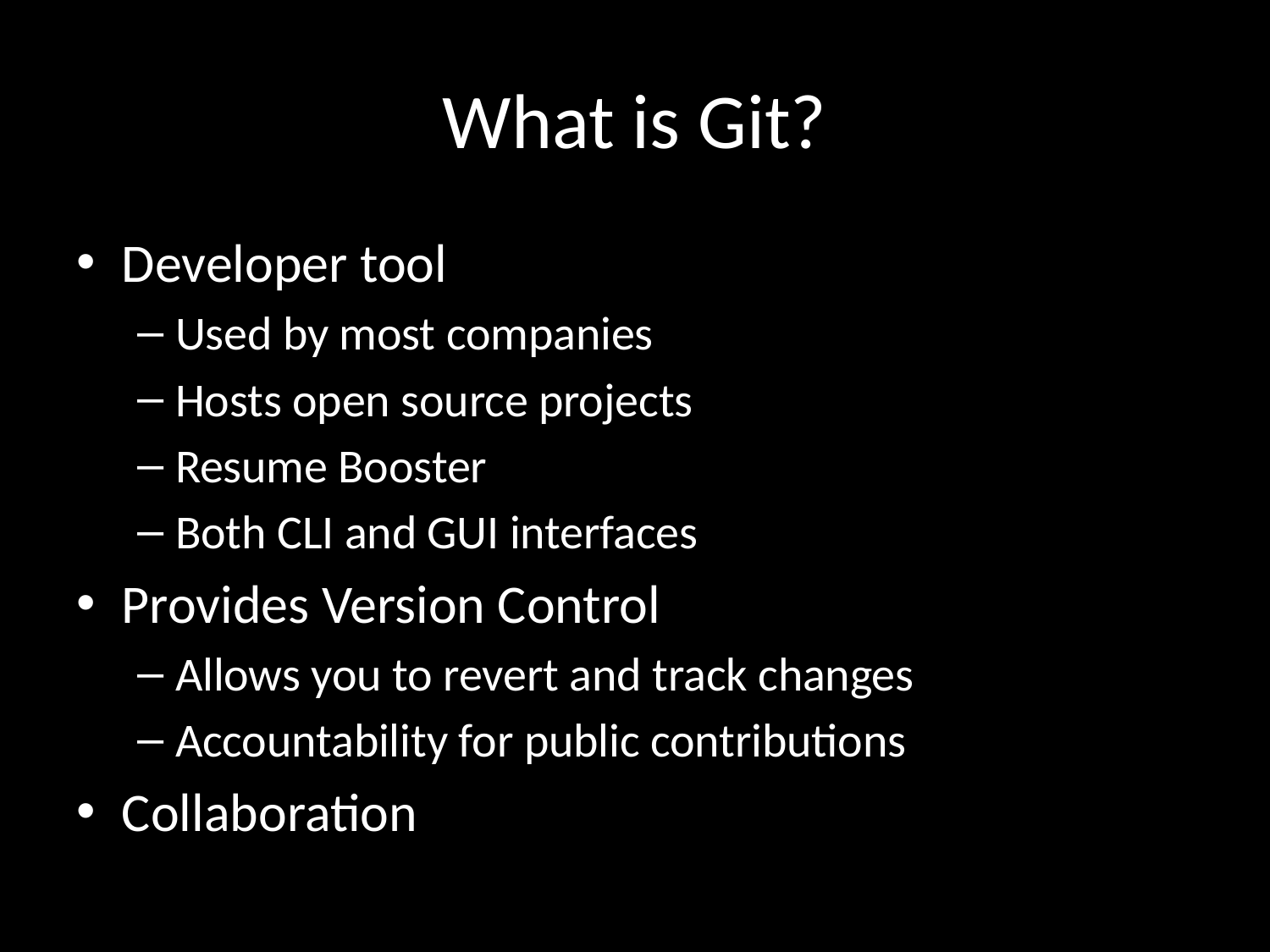

# What is Git?
Developer tool
Used by most companies
Hosts open source projects
Resume Booster
Both CLI and GUI interfaces
Provides Version Control
Allows you to revert and track changes
Accountability for public contributions
Collaboration